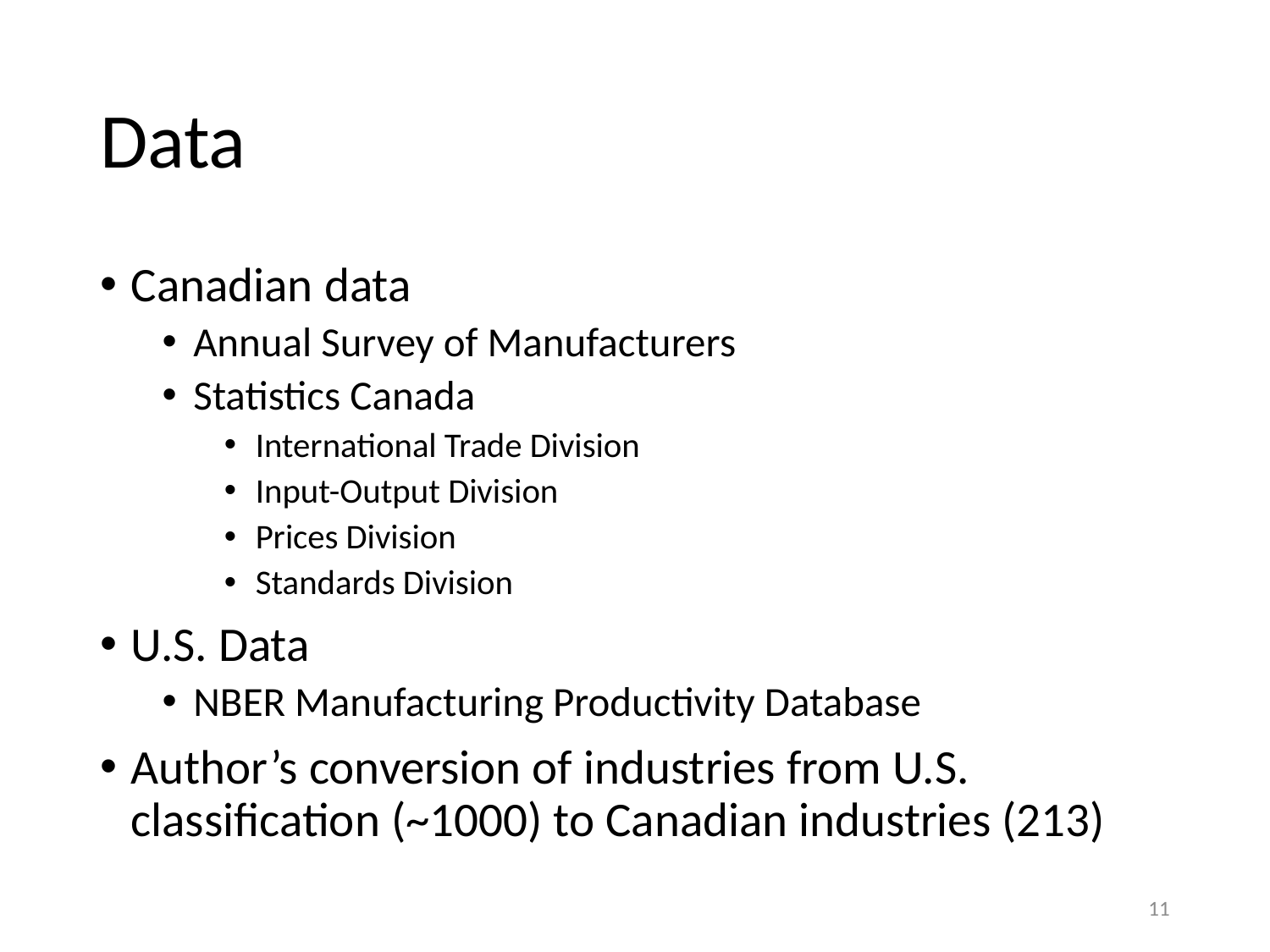

# Data
Canadian data
Annual Survey of Manufacturers
Statistics Canada
International Trade Division
Input-Output Division
Prices Division
Standards Division
U.S. Data
NBER Manufacturing Productivity Database
Author’s conversion of industries from U.S. classification (~1000) to Canadian industries (213)
11